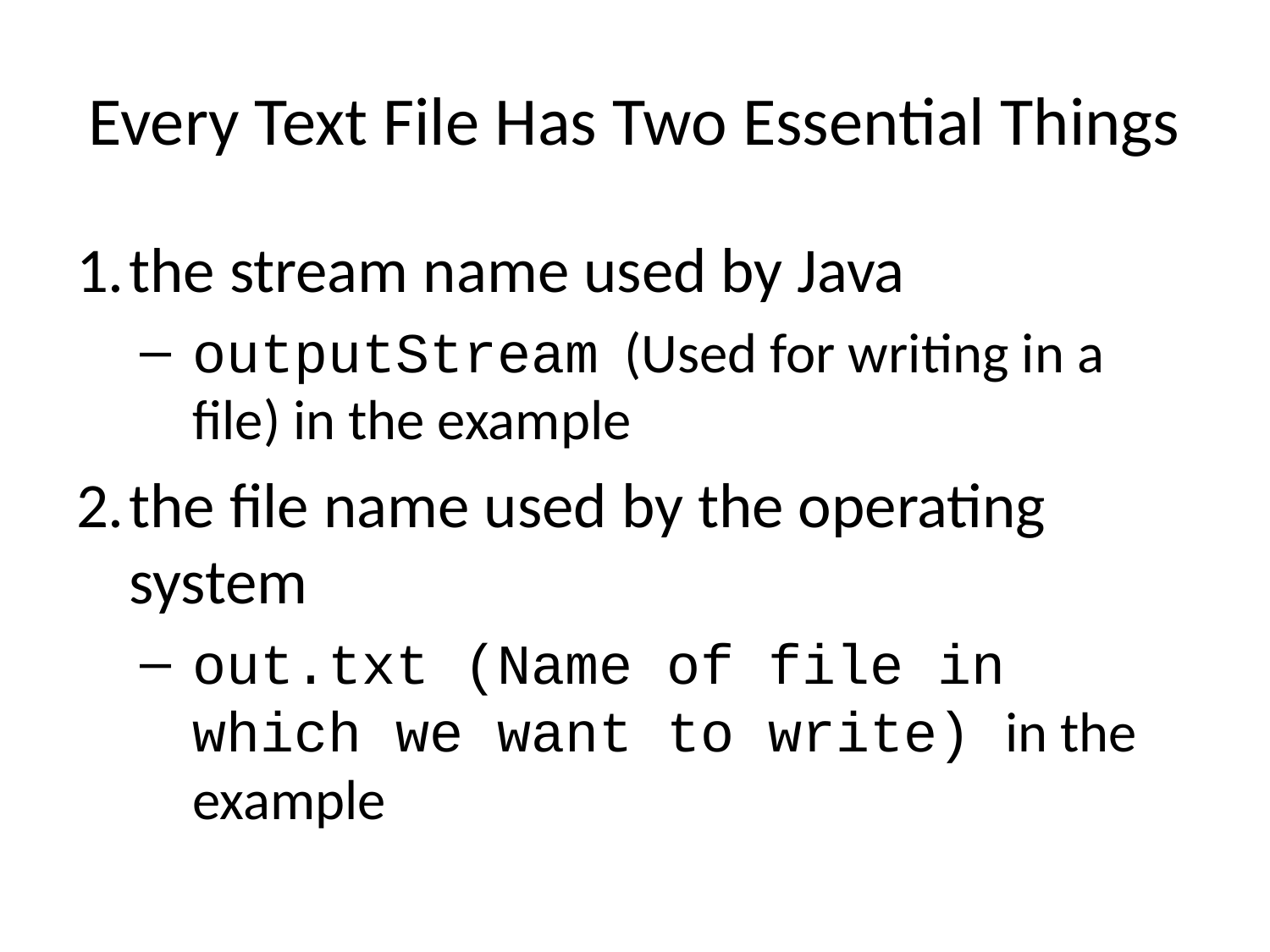

# Every Text File Has Two Essential Things
the stream name used by Java
outputStream  (Used for writing in a file) in the example
the file name used by the operating system
out.txt (Name of file in which we want to write) in the example